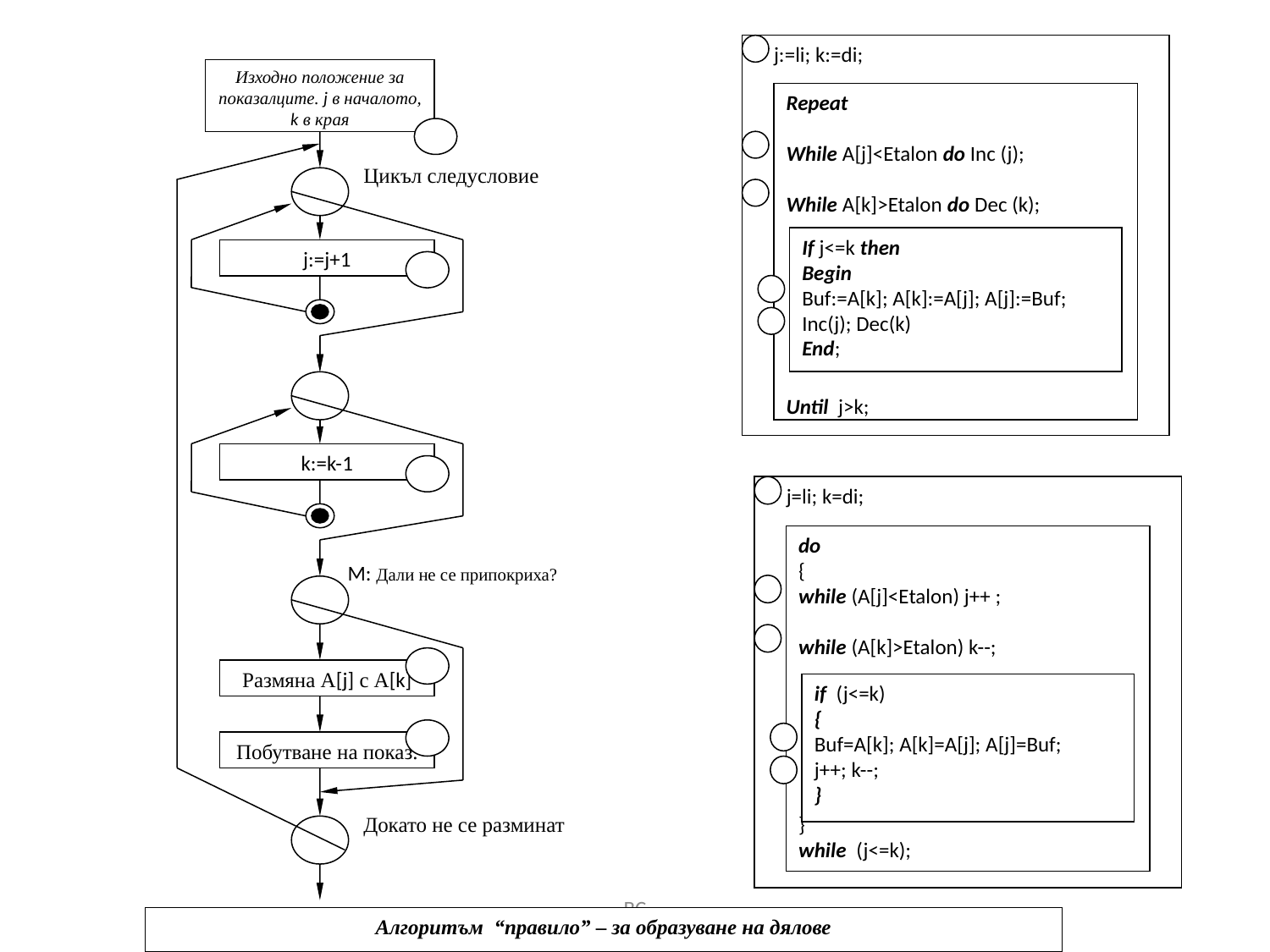

j:=li; k:=di;

1
Repeat

While A[j]<Etalon do Inc (j);

While A[k]>Etalon do Dec (k);

Until  j>k;

2

3
If j<=k then
Begin
Buf:=A[k]; A[k]:=A[j]; A[j]:=Buf;
Inc(j); Dec(k)
End;

4

5
Изходно положение за показалците. j в началото, k в края

1

Цикъл следусловие

j:=j+1

2

k:=k-1

3
    j=li; k=di;

1
do
{
while (A[j]<Etalon) j++ ;

while (A[k]>Etalon) k--;

}
while  (j<=k);

2

3
if  (j<=k)
{
Buf=A[k]; A[k]=A[j]; A[j]=Buf;
j++; k--;
}

4

5

M: Дали не се припокриха?

Размяна А[j] с А[k]
4

Побутване на показ.
5

Докато не се разминат

ВС
Алгоритъм  “правило” – за образуване на дялове